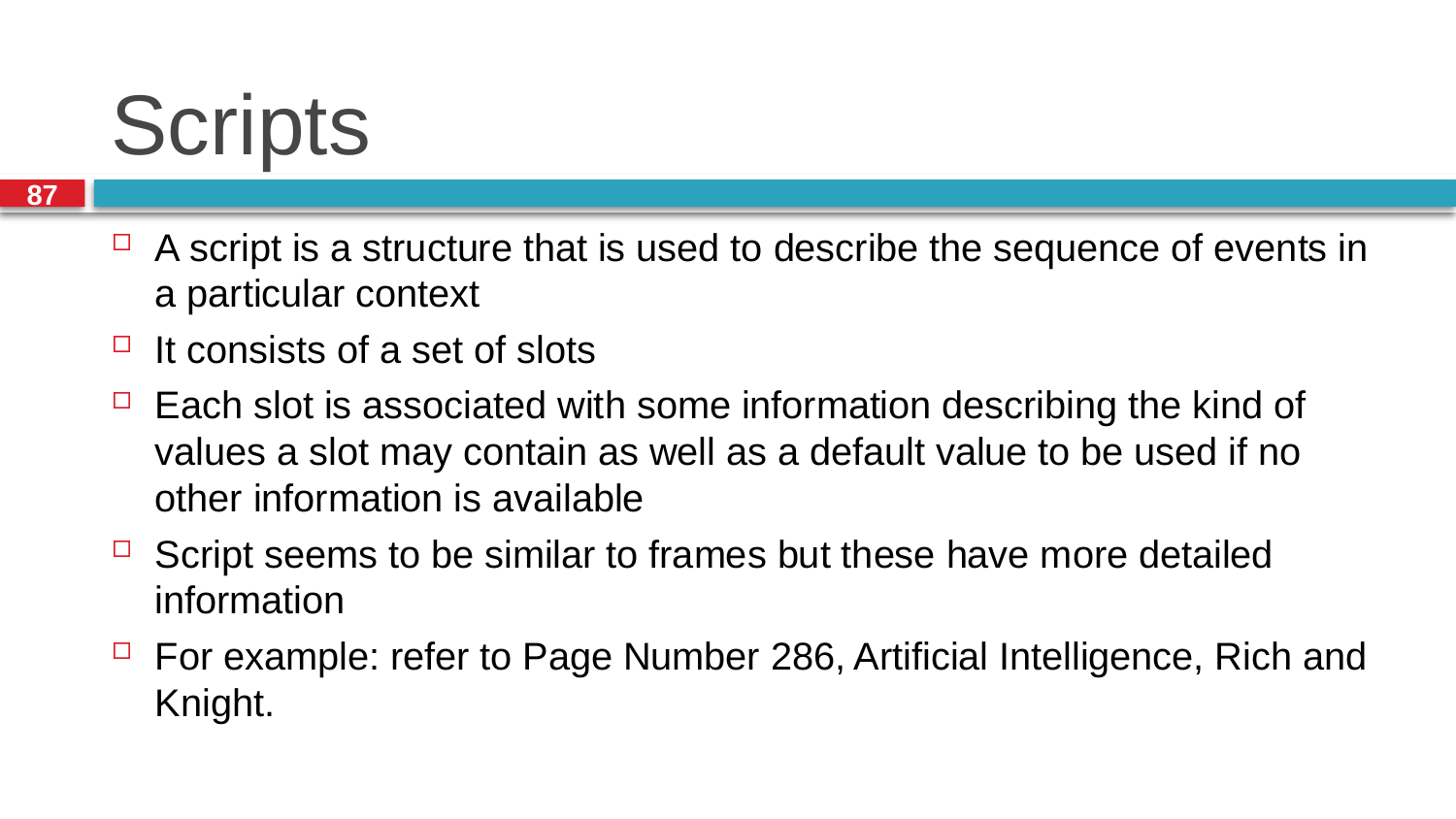

# Scripts
87
A script is a structure that is used to describe the sequence of events in a particular context
It consists of a set of slots
Each slot is associated with some information describing the kind of values a slot may contain as well as a default value to be used if no other information is available
Script seems to be similar to frames but these have more detailed information
For example: refer to Page Number 286, Artificial Intelligence, Rich and Knight.